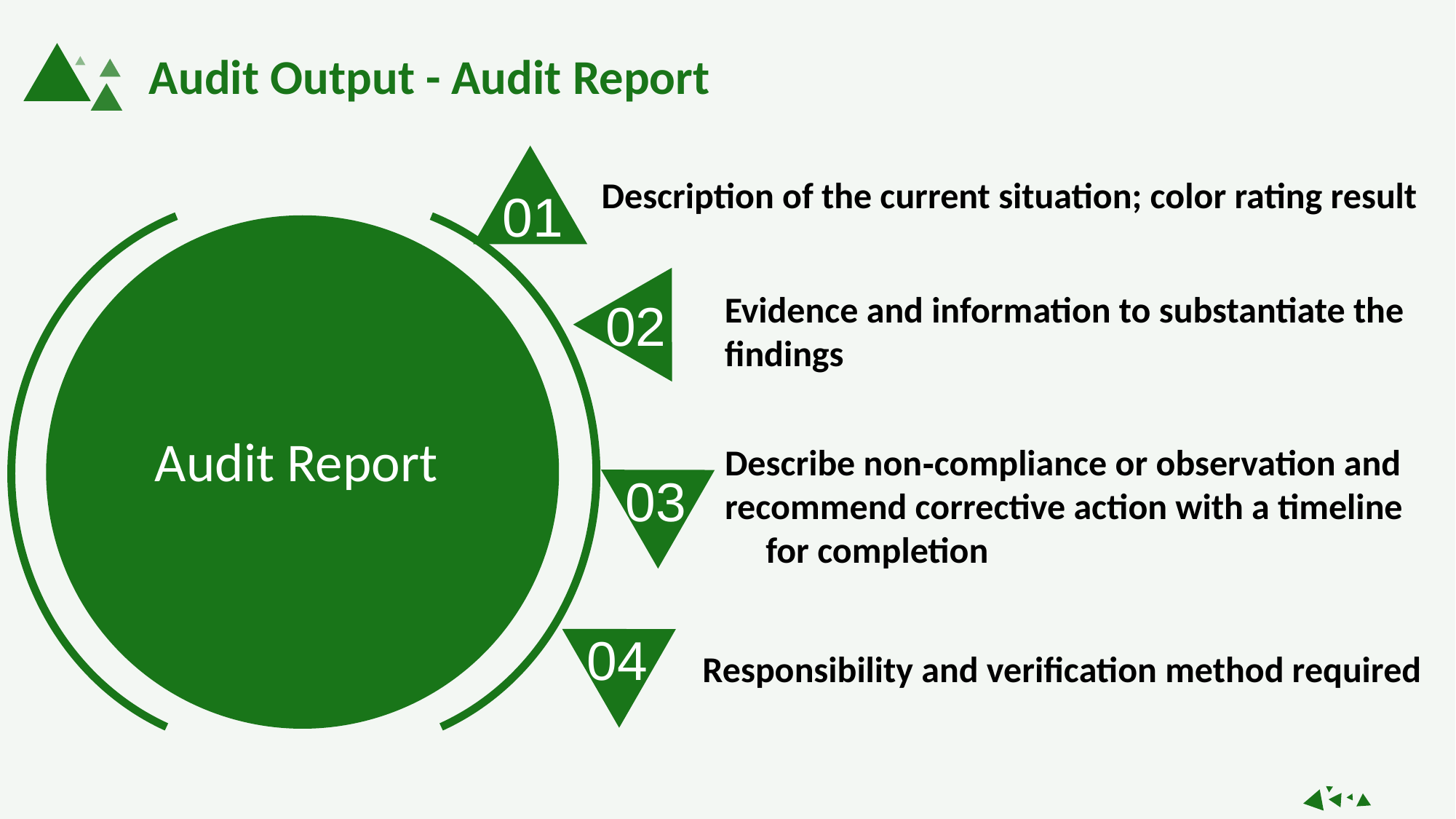

Audit Output - Audit Report

01

Description of the current situation; color rating result

Audit Report

02

Evidence and information to substantiate the findings

03
Describe non‐compliance or observation and recommend corrective action with a timeline      for completion

04
Responsibility and verification method required